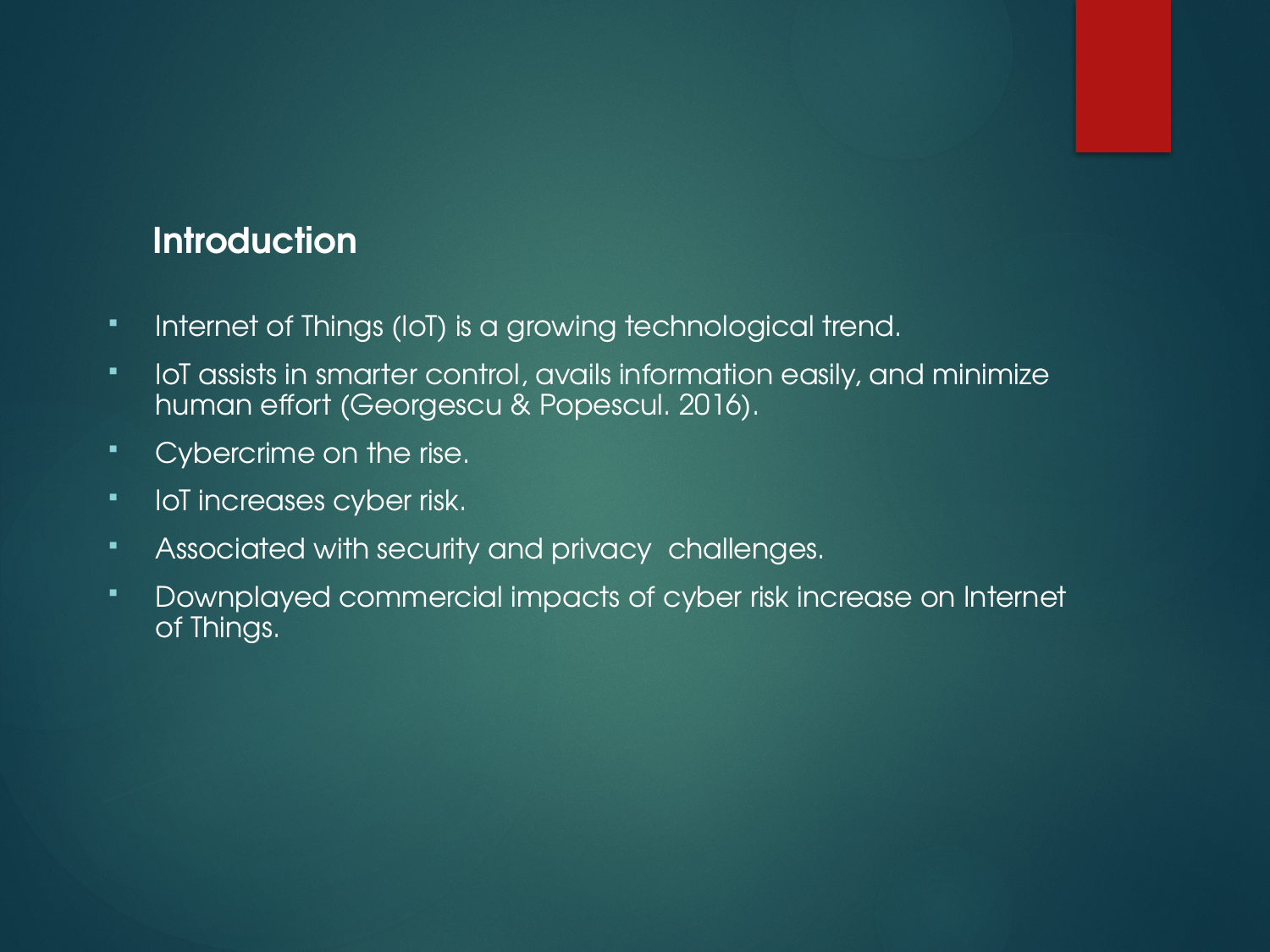

# Introduction

Internet of Things (IoT) is a growing technological trend.
IoT assists in smarter control, avails information easily, and minimize human effort (Georgescu & Popescul. 2016).
Cybercrime on the rise.
IoT increases cyber risk.
Associated with security and privacy  challenges.
Downplayed commercial impacts of cyber risk increase on Internet of Things.